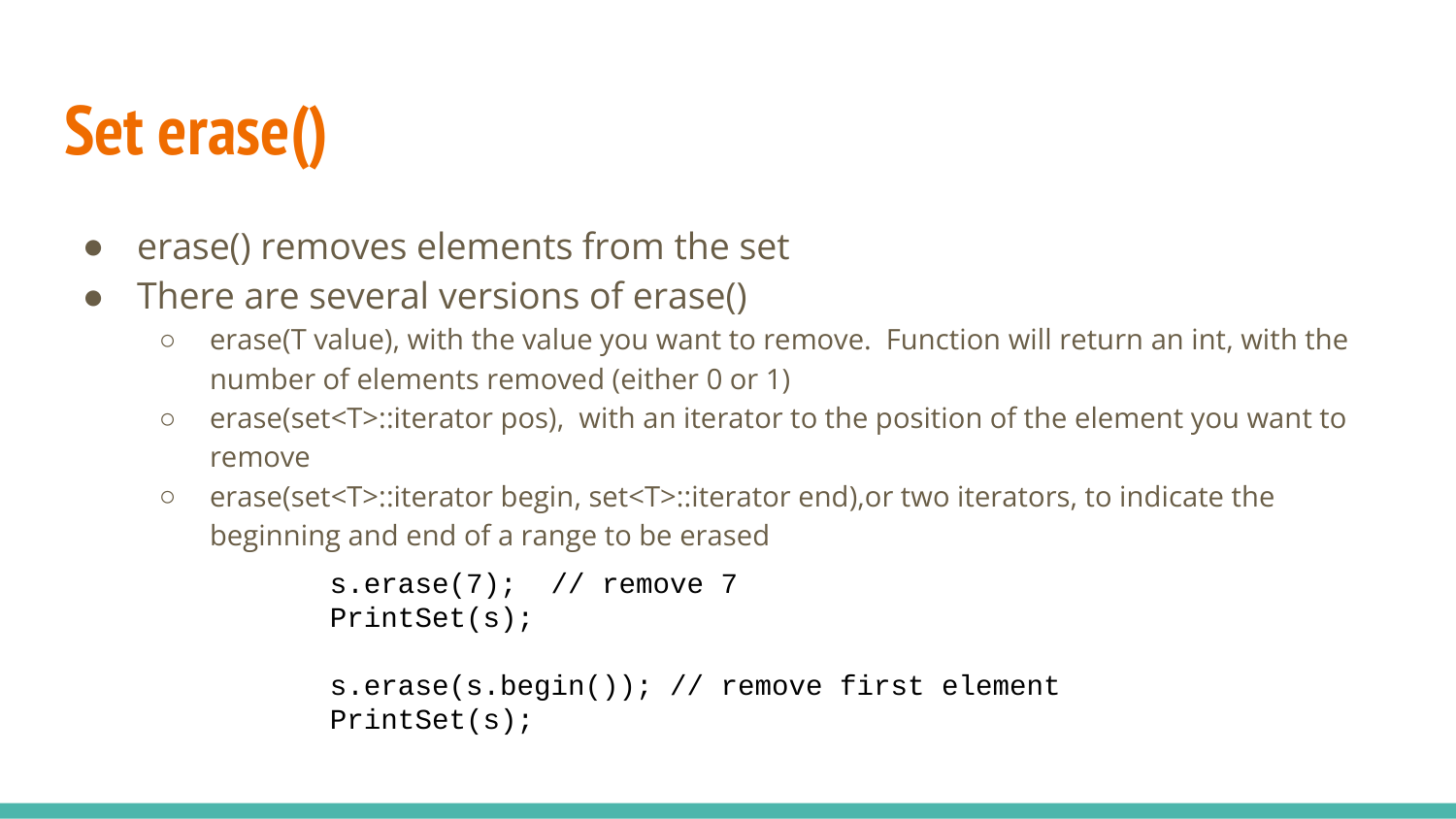

# Set erase()
erase() removes elements from the set
There are several versions of erase()
erase(T value), with the value you want to remove.  Function will return an int, with the number of elements removed (either 0 or 1)
erase(set<T>::iterator pos),  with an iterator to the position of the element you want to remove
erase(set<T>::iterator begin, set<T>::iterator end),or two iterators, to indicate the beginning and end of a range to be erased
  s.erase(7);  // remove 7
  PrintSet(s);

  s.erase(s.begin()); // remove first element
  PrintSet(s);